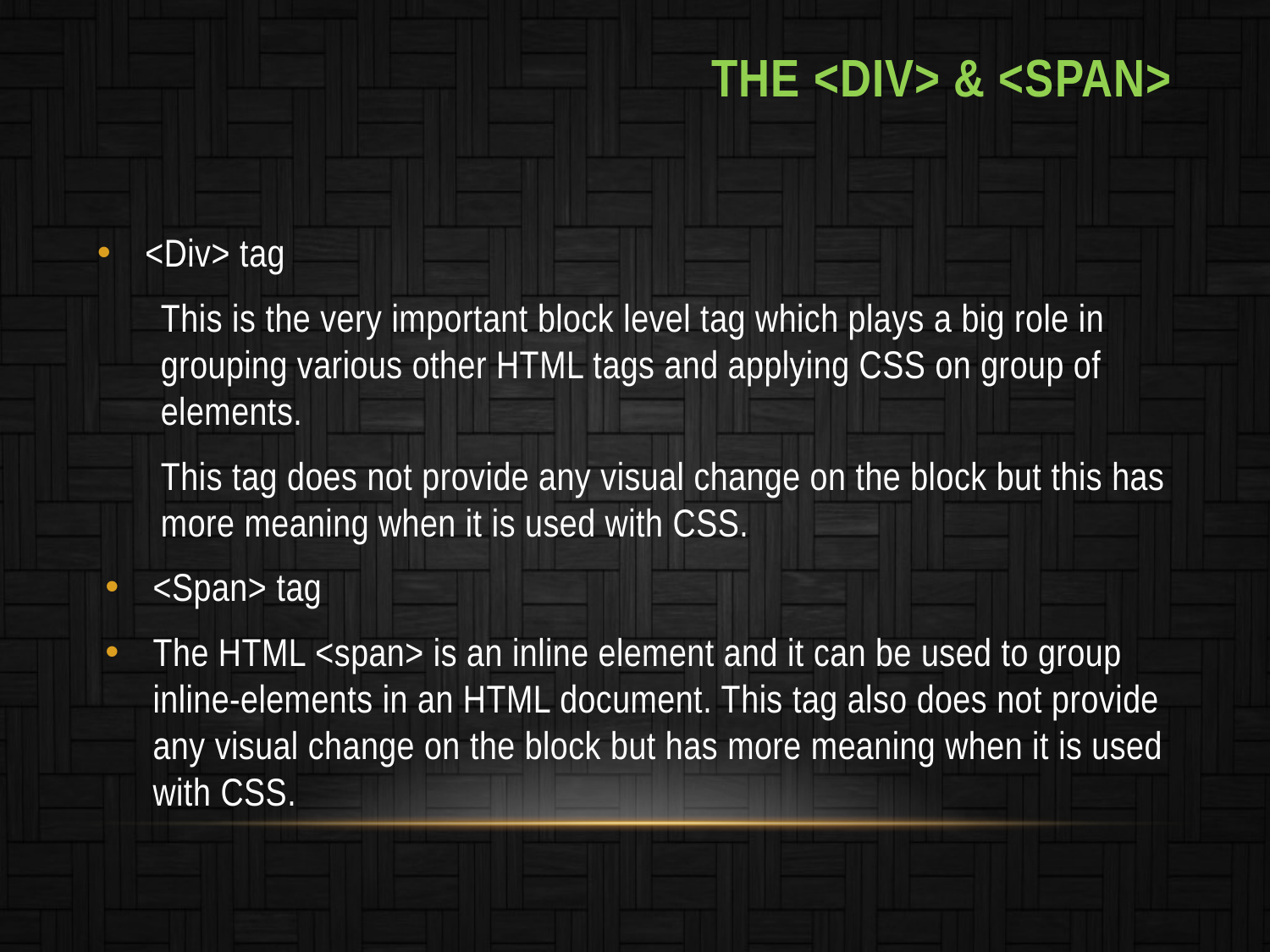

# The <div> & <Span>
<Div> tag
This is the very important block level tag which plays a big role in grouping various other HTML tags and applying CSS on group of elements.
This tag does not provide any visual change on the block but this has more meaning when it is used with CSS.
<Span> tag
The HTML <span> is an inline element and it can be used to group inline-elements in an HTML document. This tag also does not provide any visual change on the block but has more meaning when it is used with CSS.